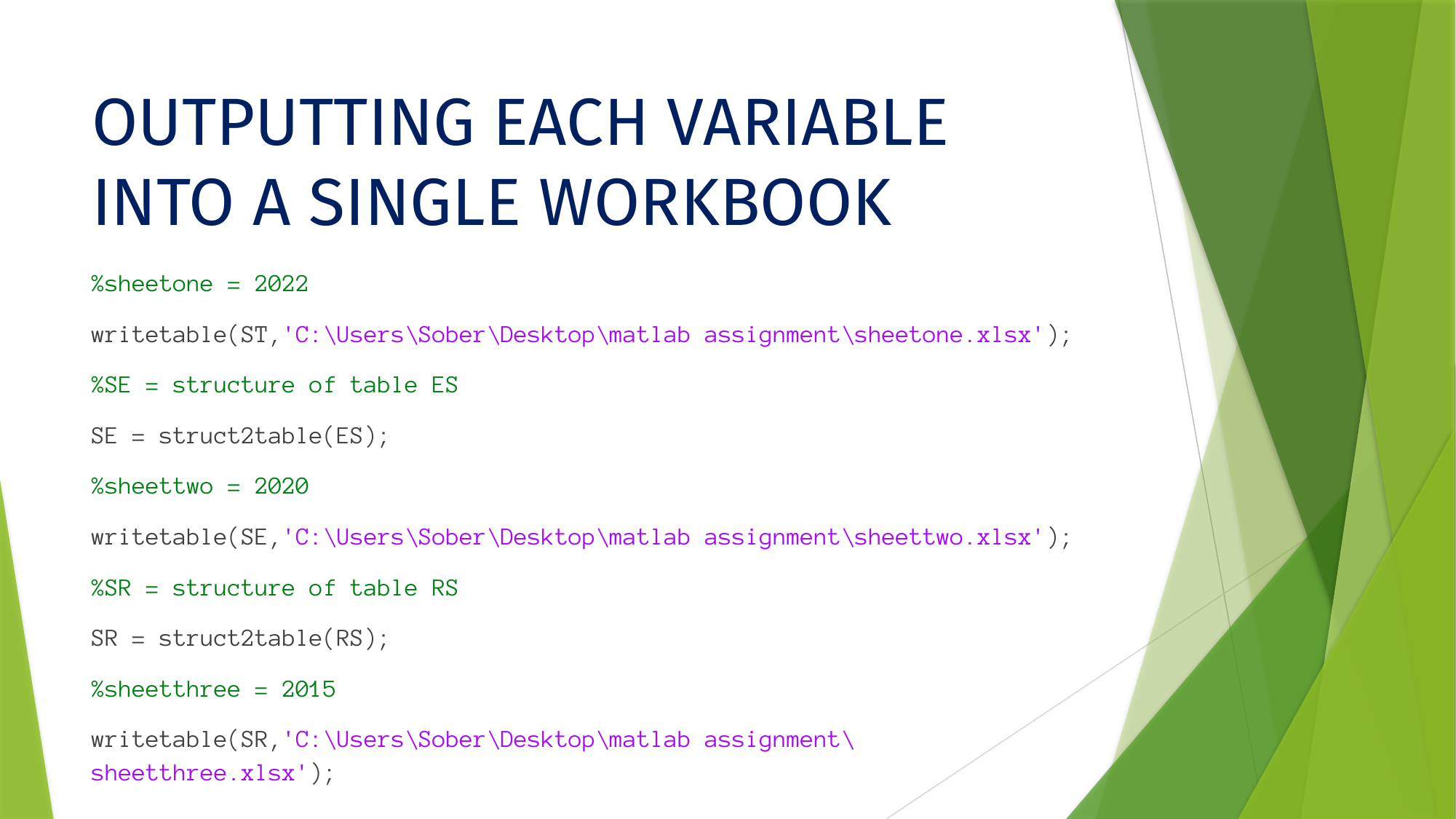

# OUTPUTTING EACH VARIABLE INTO A SINGLE WORKBOOK
%sheetone = 2022
writetable(ST,'C:\Users\Sober\Desktop\matlab assignment\sheetone.xlsx');
%SE = structure of table ES
SE = struct2table(ES);
%sheettwo = 2020
writetable(SE,'C:\Users\Sober\Desktop\matlab assignment\sheettwo.xlsx');
%SR = structure of table RS
SR = struct2table(RS);
%sheetthree = 2015
writetable(SR,'C:\Users\Sober\Desktop\matlab assignment\sheetthree.xlsx');